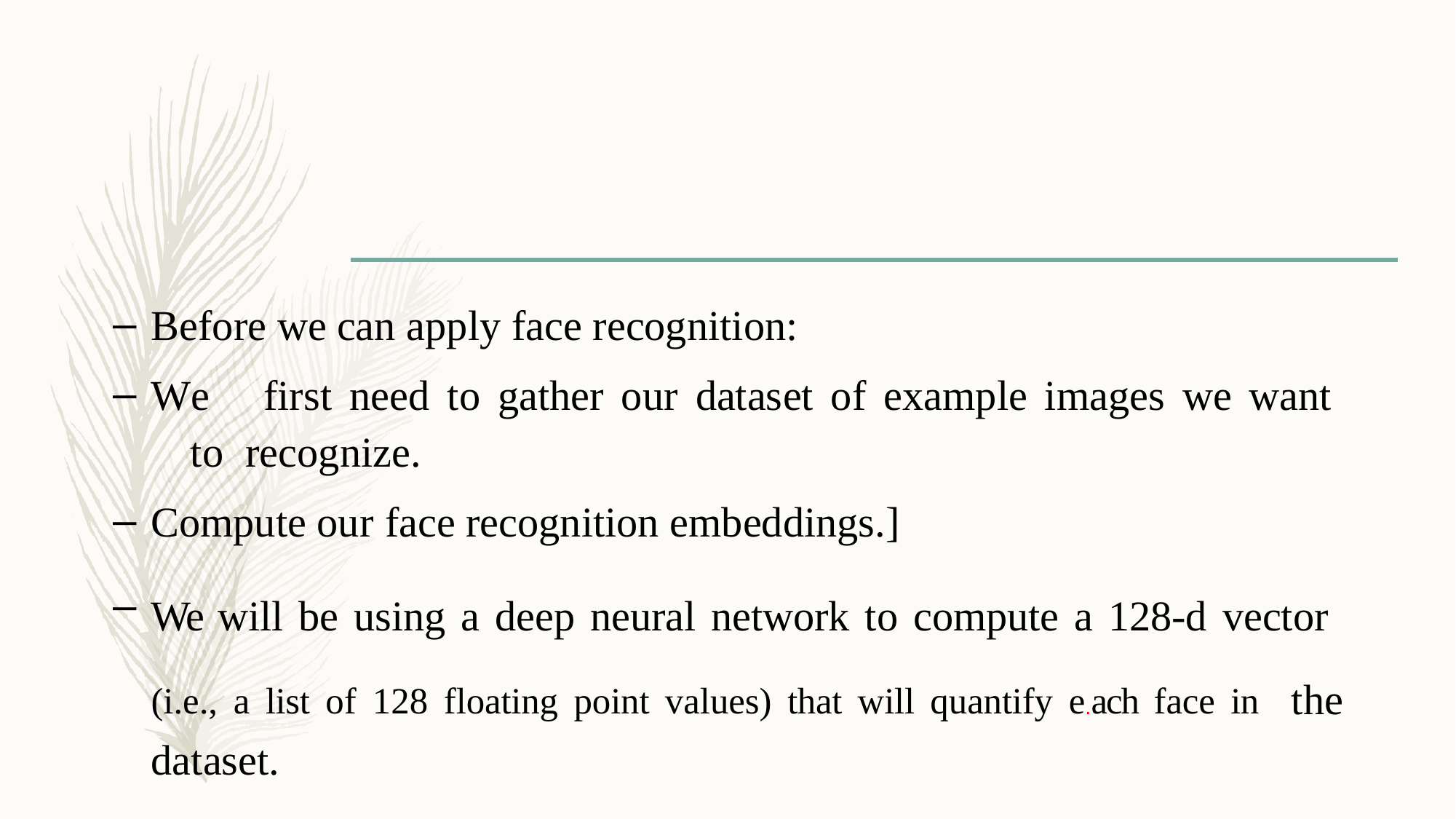

Before we can apply face recognition:
We	first	need	to	gather	our	dataset	of	example	images	we	want	to  recognize.
Compute our face recognition embeddings.]
We will be using a deep neural network to compute a 128-d vector  (i.e., a list of 128 floating point values) that will quantify e.ach face in  the dataset.
VIT-AP University, Amaravati